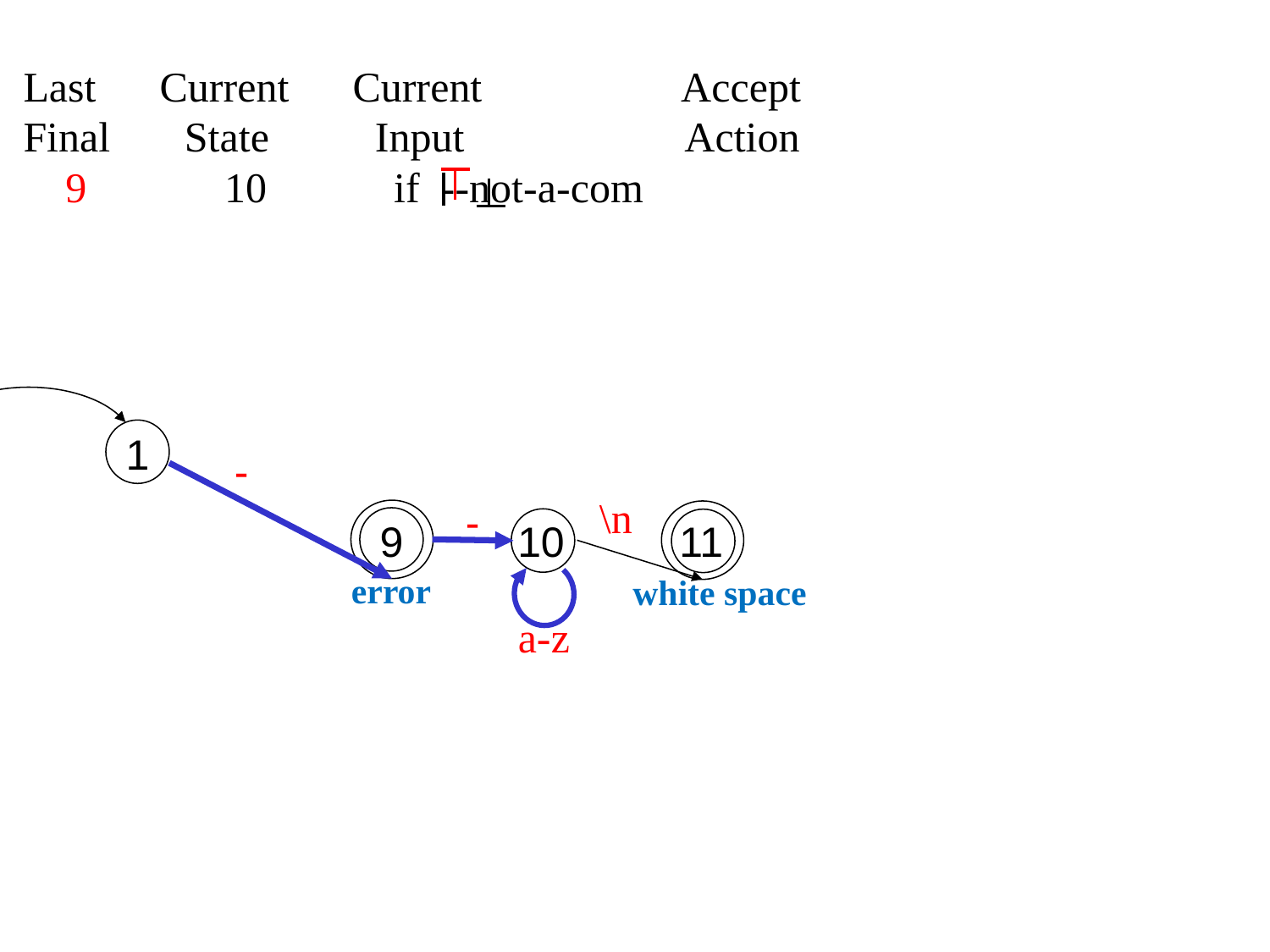

Last      Current      Current                   Accept
Final       State          Input                     Action
    9             10            if  --not-a-com

# Max length match (example)

1
-
\n
-

9

11

10

error
white space

a-z
41